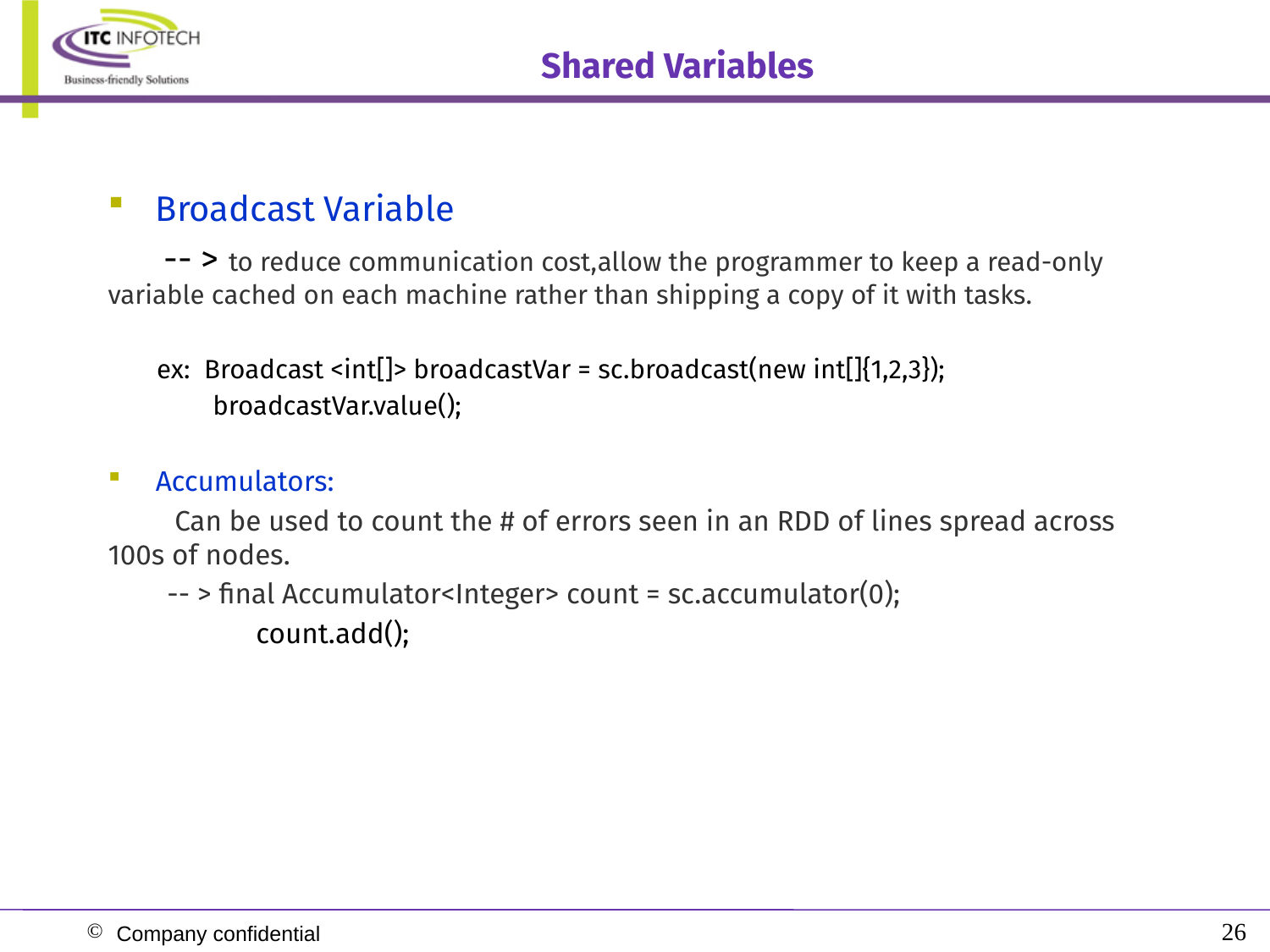

# Shared Variables
Broadcast Variable
      -- > to reduce communication cost,allow the programmer to keep a read-only variable cached on each machine rather than shipping a copy of it with tasks.

       ex:  Broadcast <int[]> broadcastVar = sc.broadcast(new int[]{1,2,3});
               broadcastVar.value();

Accumulators:
         Can be used to count the # of errors seen in an RDD of lines spread across 100s of nodes.
        -- > final Accumulator<Integer> count = sc.accumulator(0);
                    count.add();
26